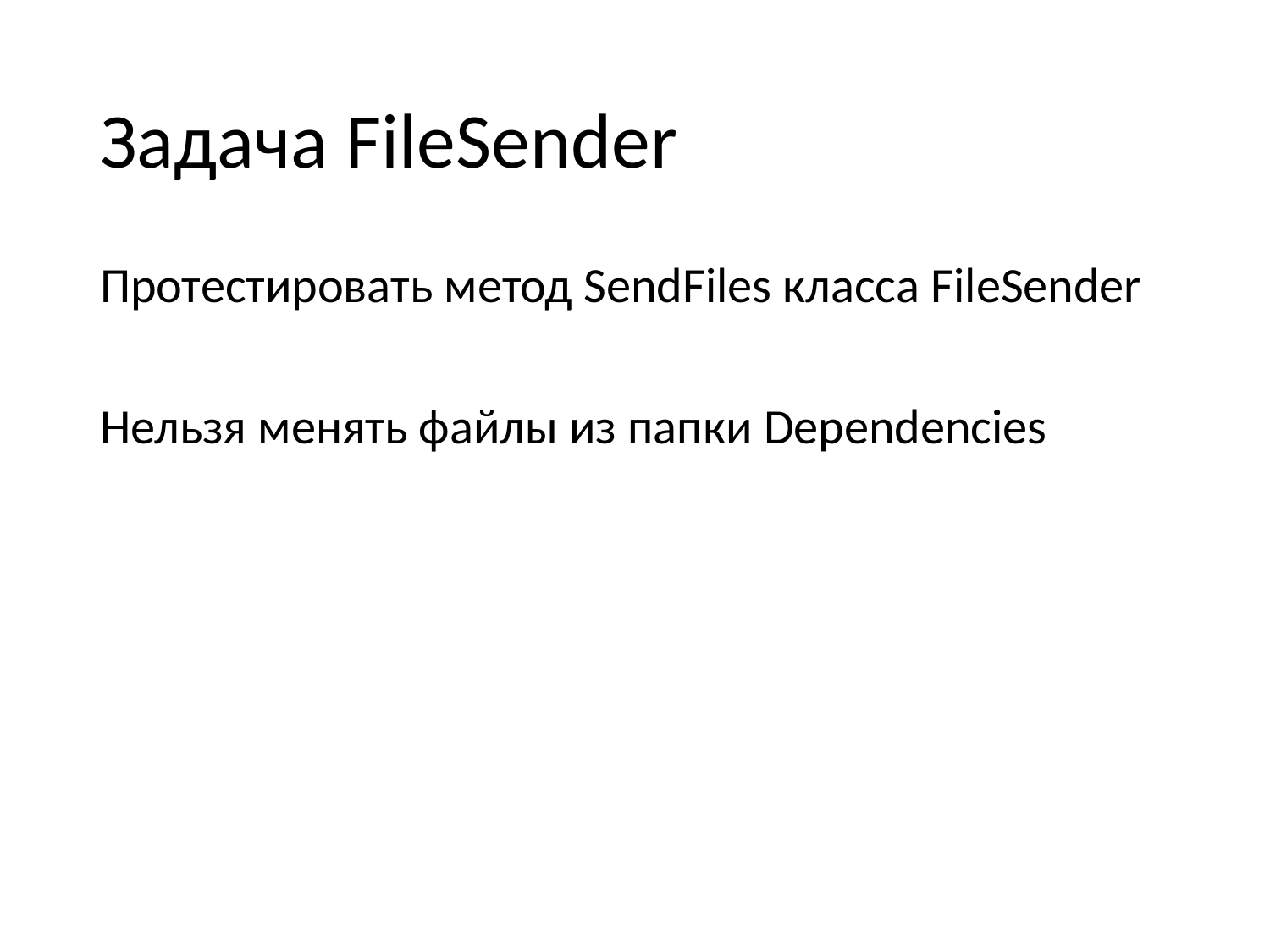

# Задача FileSender
Протестировать метод SendFiles класса FileSender

Нельзя менять файлы из папки Dependencies